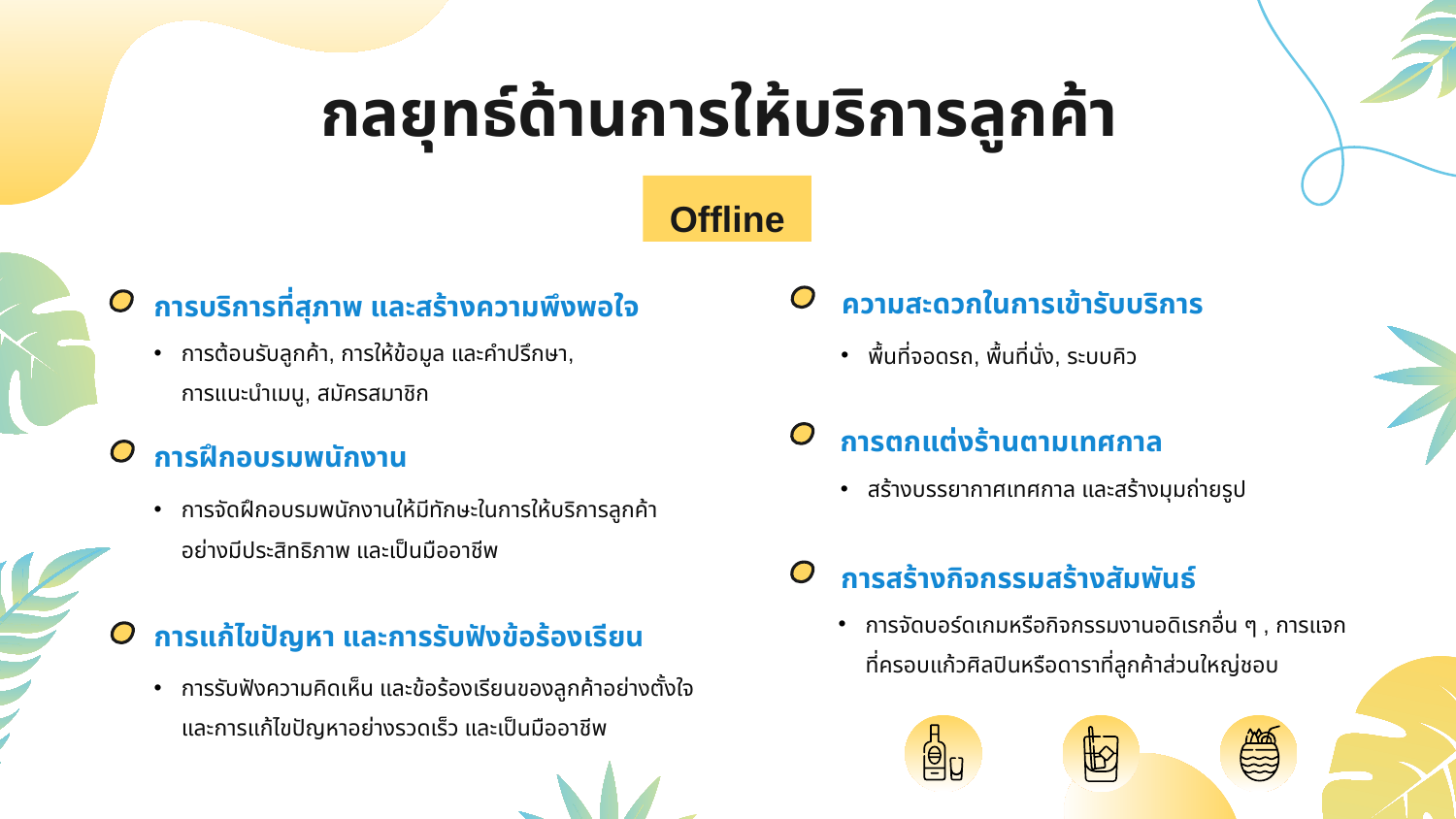

กลยุทธ์ด้านการให้บริการลูกค้า
Offline

ความสะดวกในการเข้ารับบริการ
พื้นที่จอดรถ, พื้นที่นั่ง, ระบบคิว

การบริการที่สุภาพ และสร้างความพึงพอใจ
การต้อนรับลูกค้า, การให้ข้อมูล และคำปรึกษา, การแนะนำเมนู, สมัครสมาชิก

การตกแต่งร้านตามเทศกาล
สร้างบรรยากาศเทศกาล และสร้างมุมถ่ายรูป

การฝึกอบรมพนักงาน
การจัดฝึกอบรมพนักงานให้มีทักษะในการให้บริการลูกค้าอย่างมีประสิทธิภาพ และเป็นมืออาชีพ

การสร้างกิจกรรมสร้างสัมพันธ์

การจัดบอร์ดเกมหรือกิจกรรมงานอดิเรกอื่น ๆ , การแจกที่ครอบแก้วศิลปินหรือดาราที่ลูกค้าส่วนใหญ่ชอบ
การแก้ไขปัญหา และการรับฟังข้อร้องเรียน
การรับฟังความคิดเห็น และข้อร้องเรียนของลูกค้าอย่างตั้งใจ และการแก้ไขปัญหาอย่างรวดเร็ว และเป็นมืออาชีพ